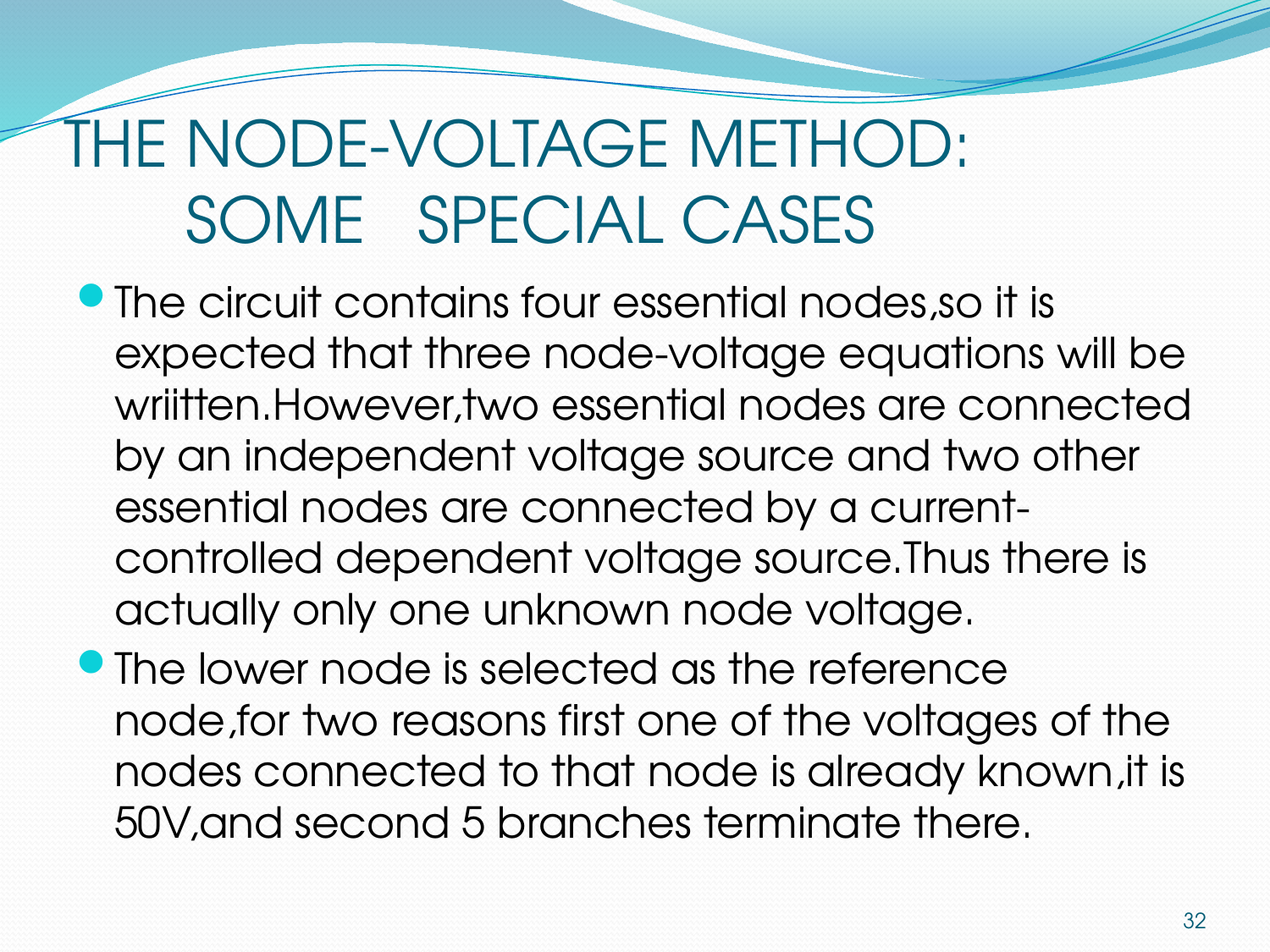

# THE NODE-VOLTAGE METHOD: SOME   SPECIAL CASES
The circuit contains four essential nodes,so it is expected that three node-voltage equations will be wriitten.However,two essential nodes are connected by an independent voltage source and two other essential nodes are connected by a current-controlled dependent voltage source.Thus there is actually only one unknown node voltage.
The lower node is selected as the reference node,for two reasons first one of the voltages of the nodes connected to that node is already known,it is 50V,and second 5 branches terminate there.
32